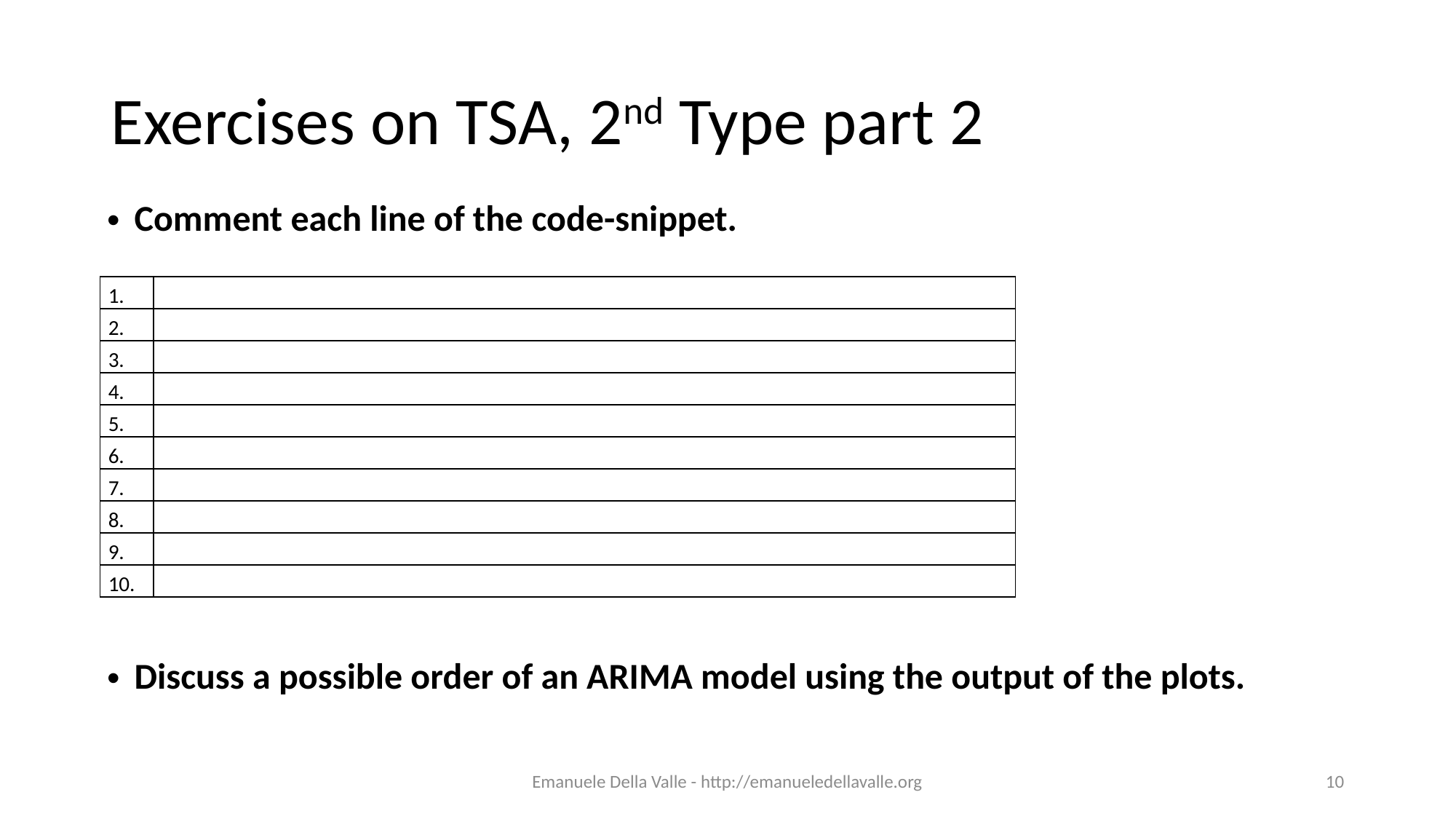

# Exercises on TSA, 2nd Type part 2
Comment each line of the code-snippet.
| 1. |  |
| --- | --- |
| 2. |  |
| 3. |  |
| 4. |  |
| 5. |  |
| 6. |  |
| 7. |  |
| 8. |  |
| 9. |  |
| 10. |  |
Discuss a possible order of an ARIMA model using the output of the plots.
Emanuele Della Valle - http://emanueledellavalle.org
10